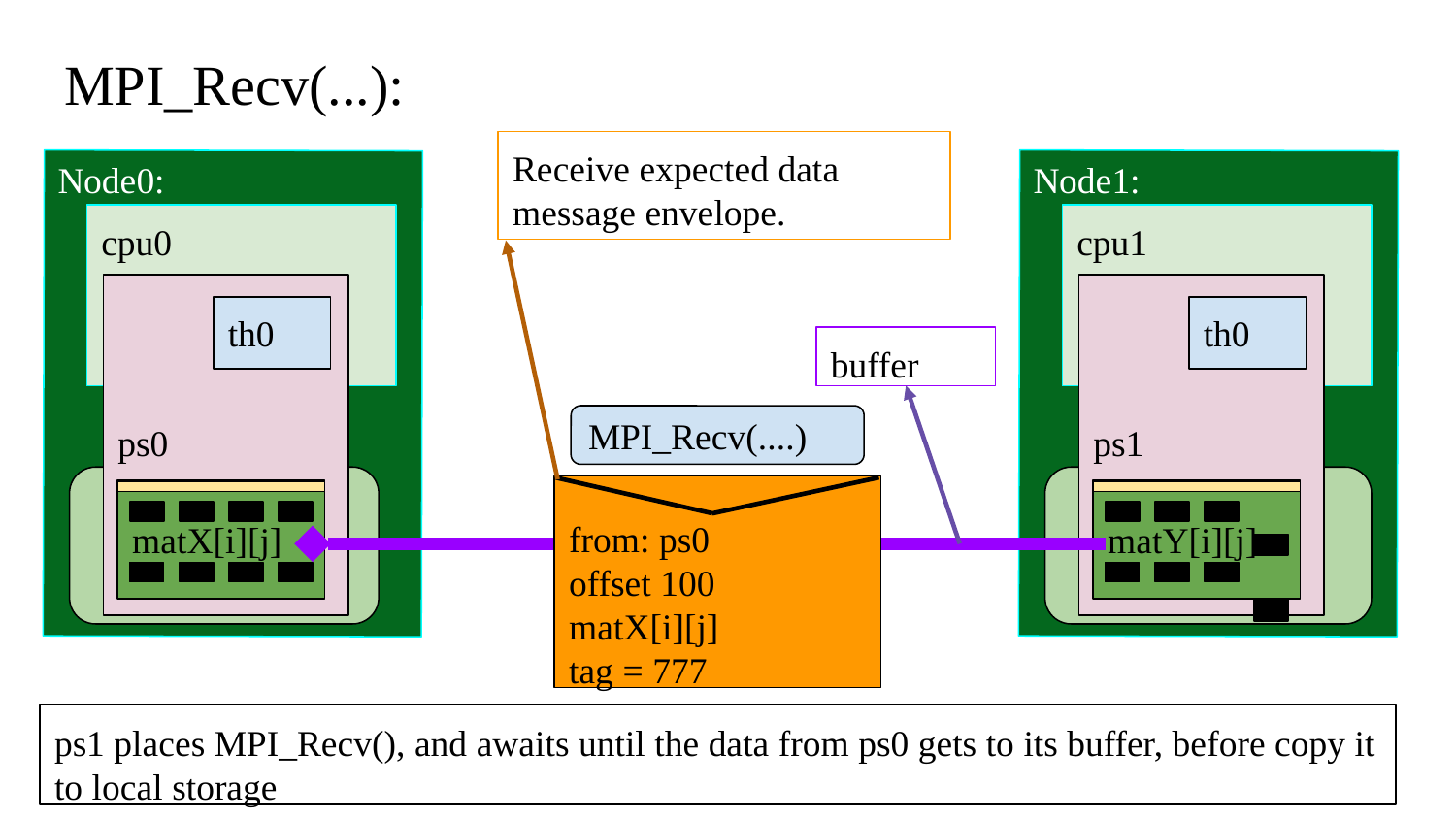

# MPI_Recv(...):
Receive expected data message envelope.
Node0:
Node1:
cpu0
cpu1
                                                                    ps0
                                                                    ps1
th0
th0
buffer
MPI_Recv(....)

from: ps0
offset 100
matX[i][j]
tag = 777
matX[i][j]
matY[i][j]

ps1 places MPI_Recv(), and awaits until the data from ps0 gets to its buffer, before copy it to local storage